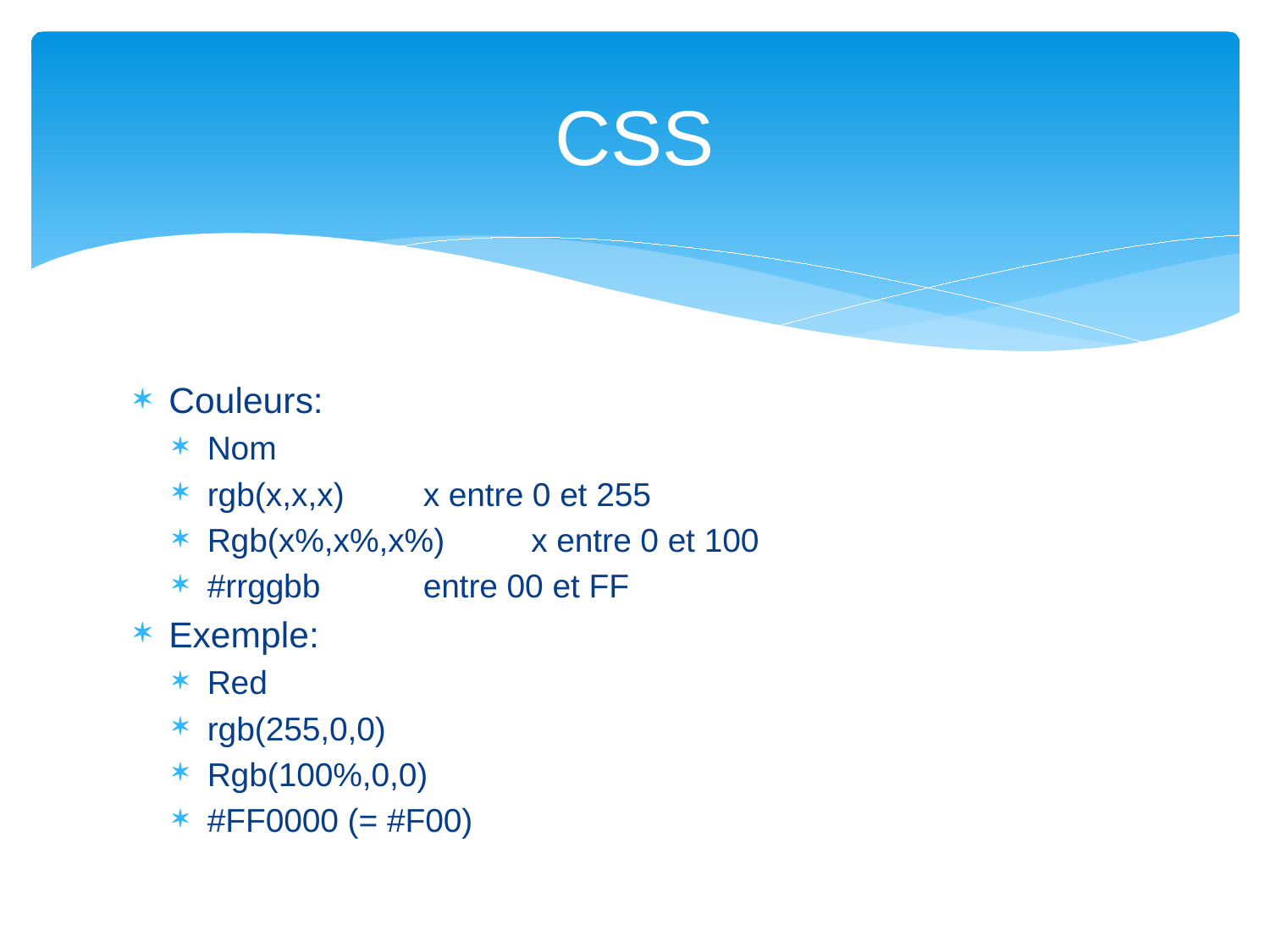

# CSS
Couleurs:
Nom
rgb(x,x,x)		x entre 0 et 255
Rgb(x%,x%,x%)	x entre 0 et 100
#rrggbb 		entre 00 et FF
Exemple:
Red
rgb(255,0,0)
Rgb(100%,0,0)
#FF0000 (= #F00)